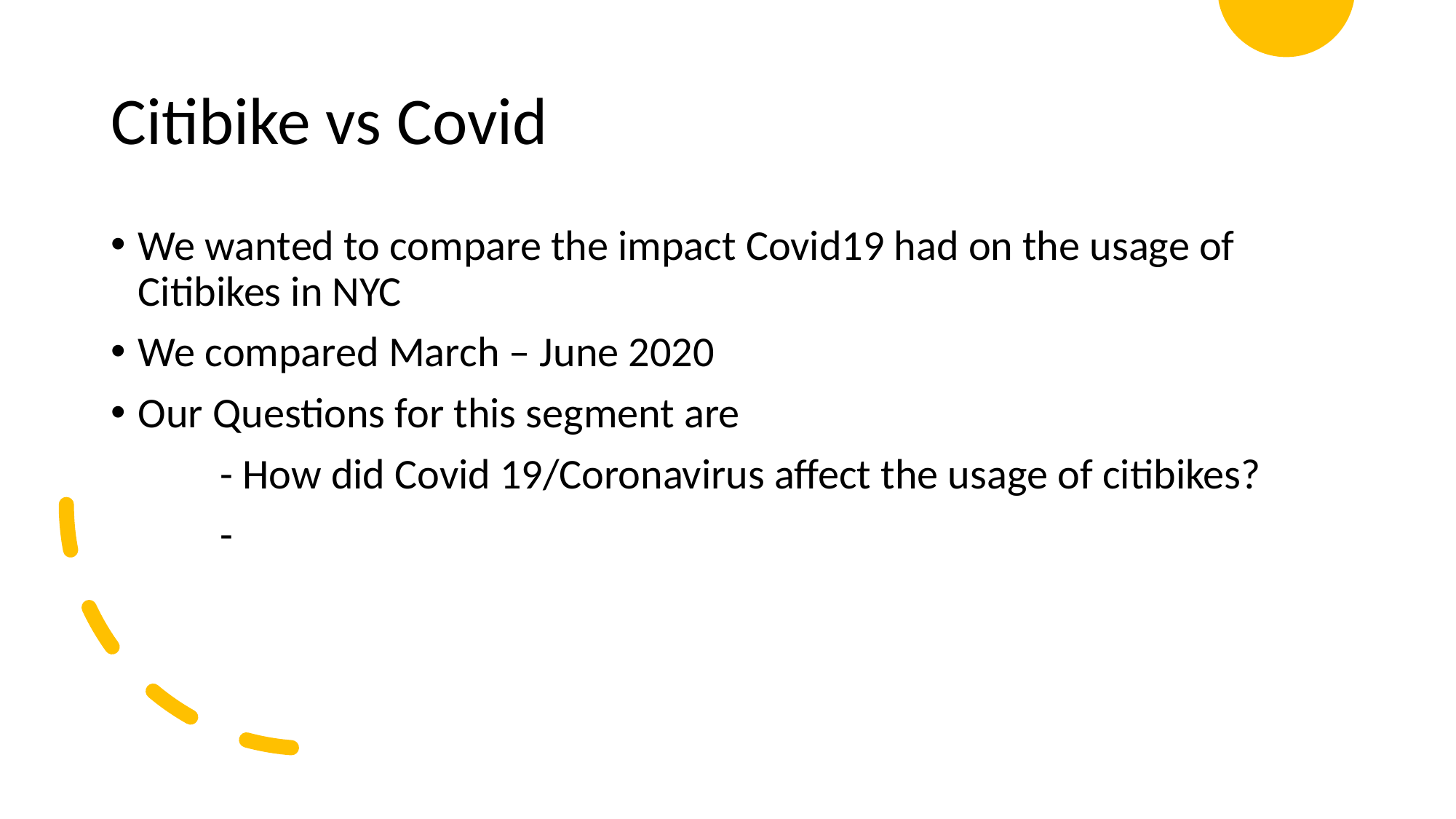

# Citibike vs Covid
We wanted to compare the impact Covid19 had on the usage of Citibikes in NYC
We compared March – June 2020
Our Questions for this segment are
	- How did Covid 19/Coronavirus affect the usage of citibikes?
	-